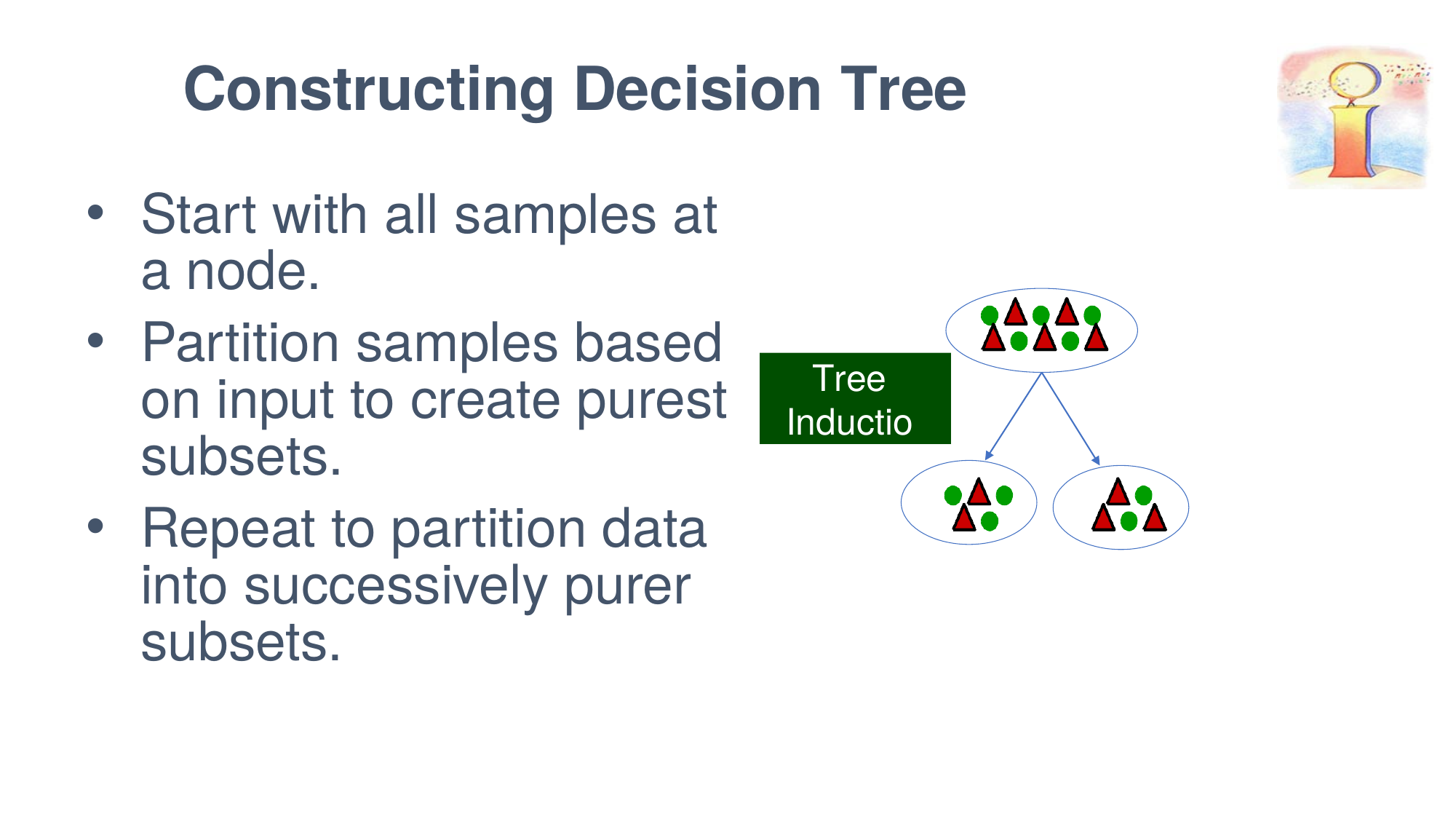

Constructing Decision Tree
Start with all samples at a node.
Partition samples based on input to create purest subsets.
Repeat to partition data into successively purer subsets.

Tree
Induction